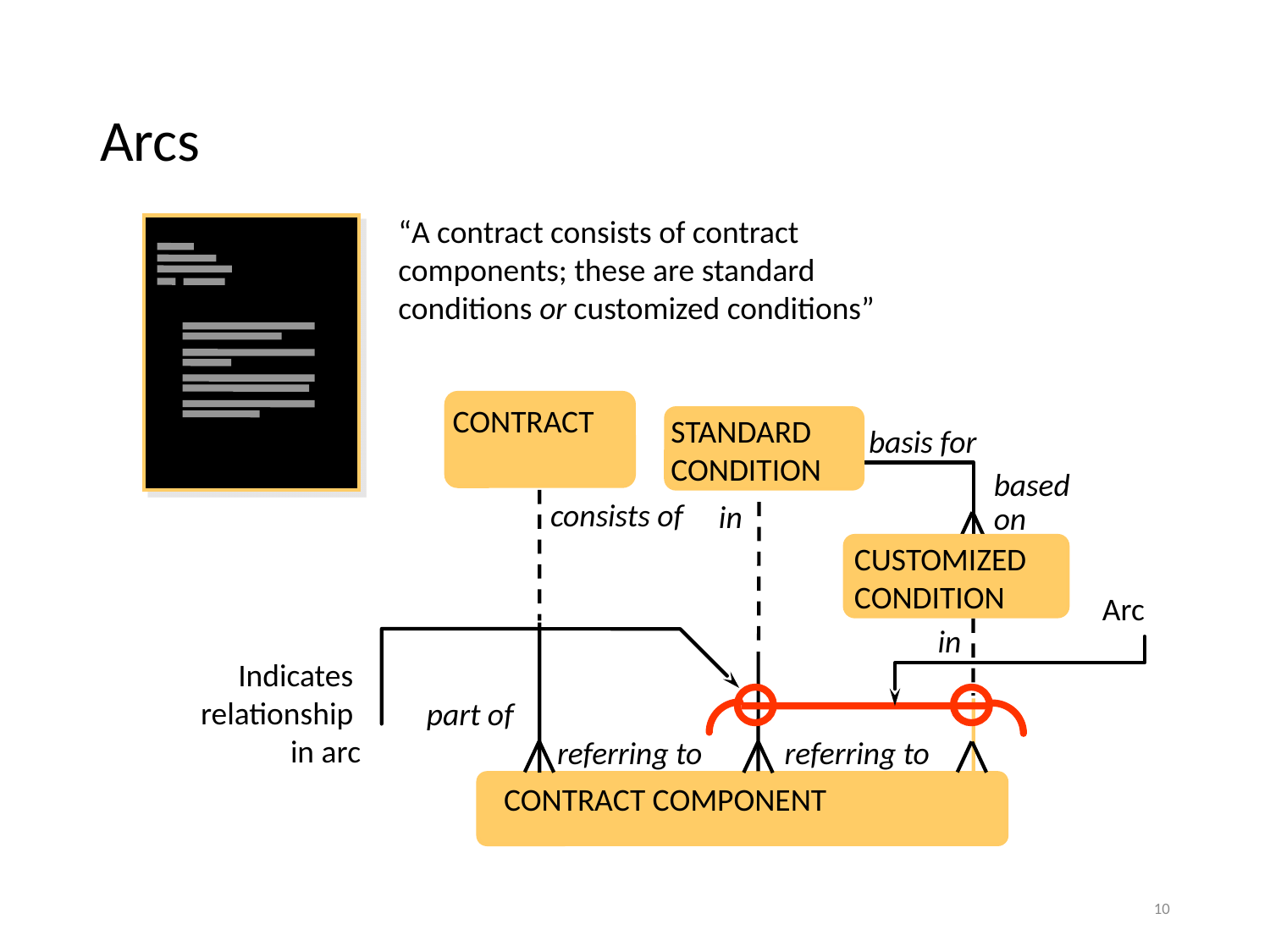

# Arcs
“A contract consists of contract
components; these are standard
conditions or customized conditions”
Contract

Conditions        Std?
1
2
3
4
5
6

CONTRACT
STANDARD
CONDITION

basis for
based
on

consists of

in

CUSTOMIZED
CONDITION

Arc
in

Indicates
relationship
in arc

part of

referring to
referring to

CONTRACT COMPONENT
10